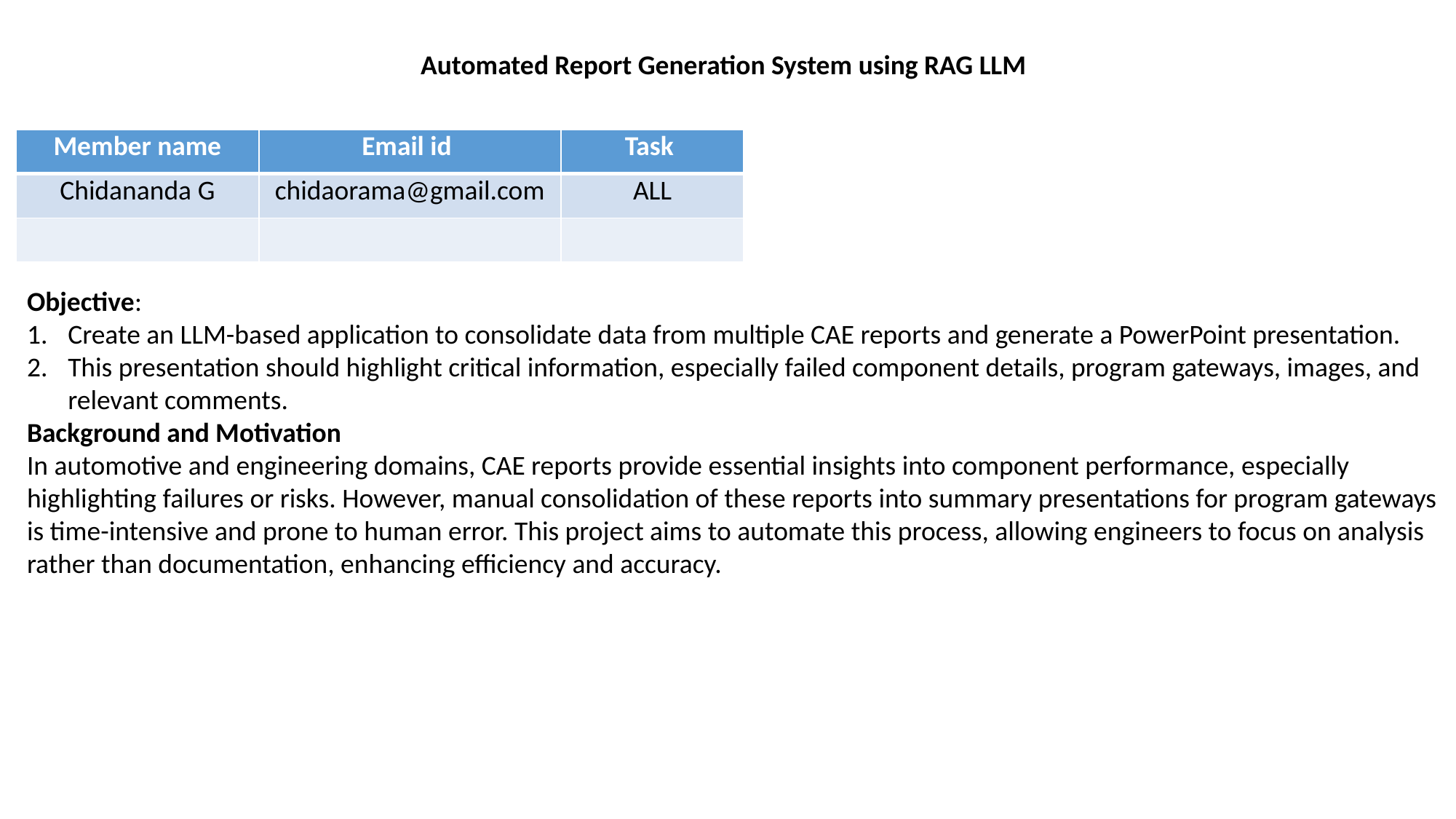

Automated Report Generation System using RAG LLM
| Member name | Email id | Task |
| --- | --- | --- |
| Chidananda G | chidaorama@gmail.com | ALL |
|  |  |  |
Objective:
Create an LLM-based application to consolidate data from multiple CAE reports and generate a PowerPoint presentation.
This presentation should highlight critical information, especially failed component details, program gateways, images, and relevant comments.
Background and Motivation
In automotive and engineering domains, CAE reports provide essential insights into component performance, especially highlighting failures or risks. However, manual consolidation of these reports into summary presentations for program gateways is time-intensive and prone to human error. This project aims to automate this process, allowing engineers to focus on analysis rather than documentation, enhancing efficiency and accuracy.